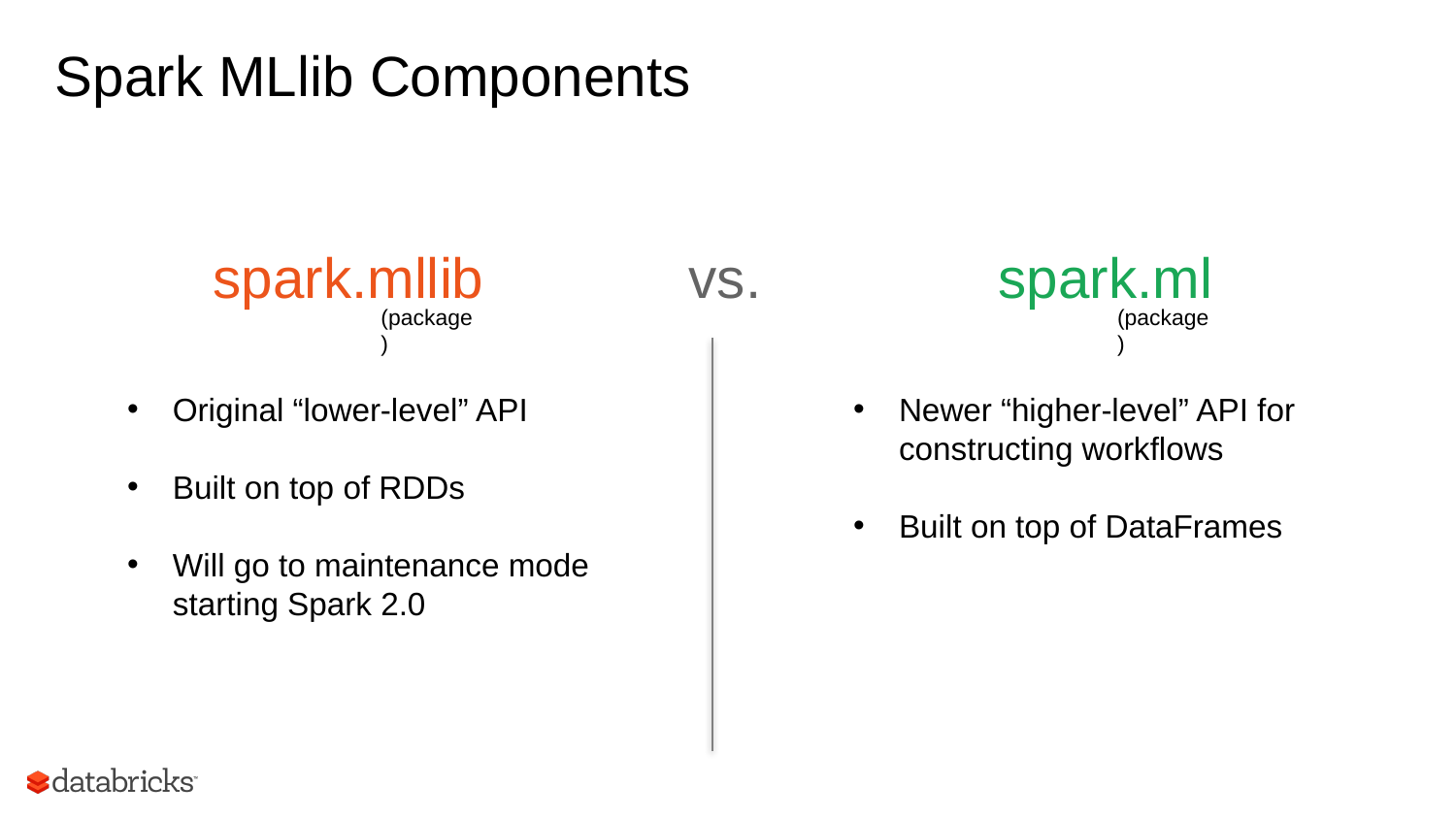

# Spark MLlib Components
spark.mllib             vs.               spark.ml
(package)
(package)
Original “lower-level” API

Built on top of RDDs

Will go to maintenance mode starting Spark 2.0
Newer “higher-level” API for constructing workflows

Built on top of DataFrames